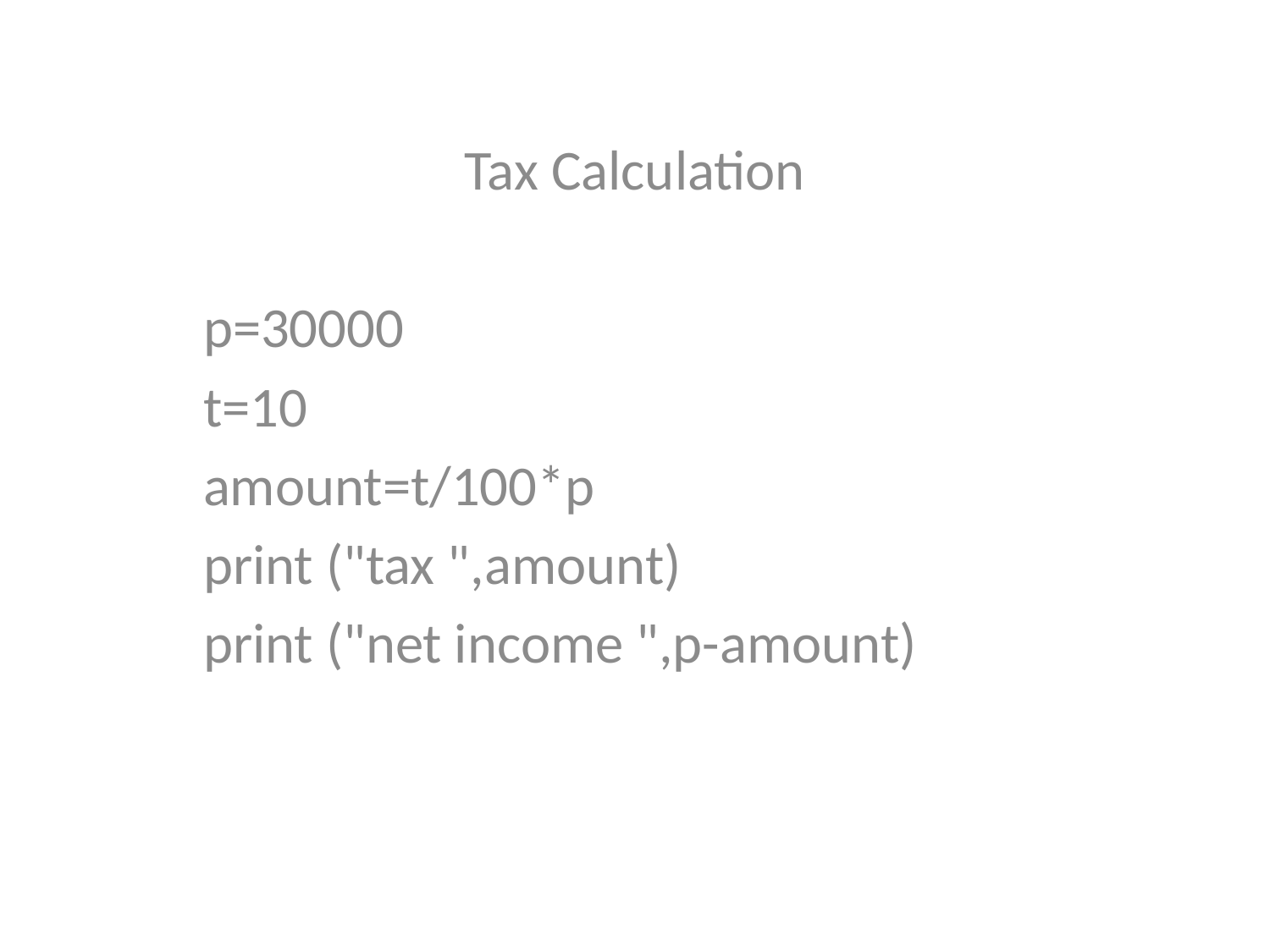

Tax Calculation

p=30000
t=10
amount=t/100*p
print ("tax ",amount)
print ("net income ",p-amount)